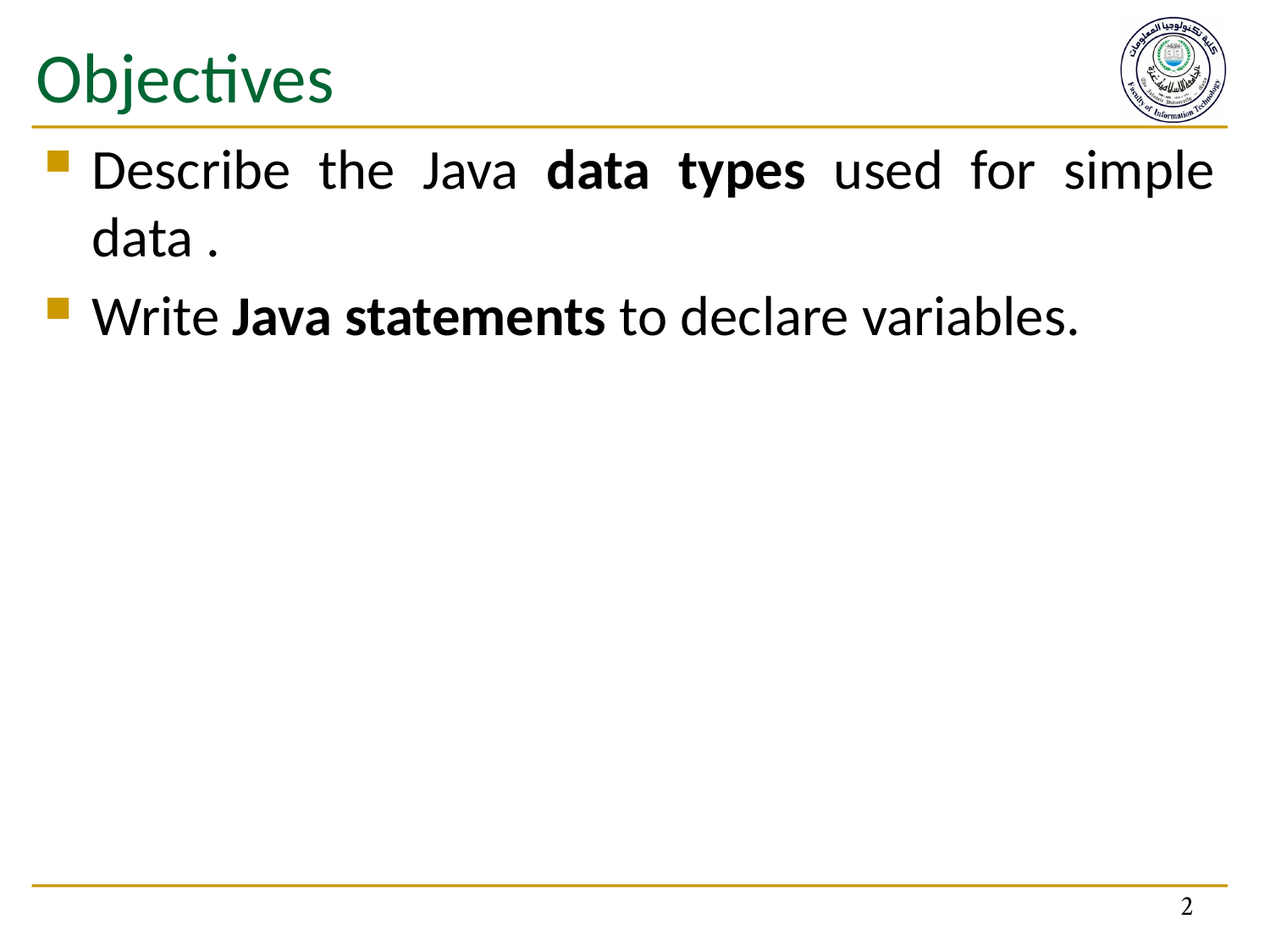

# Objectives
Describe the Java data types used for simple data .
Write Java statements to declare variables.

2